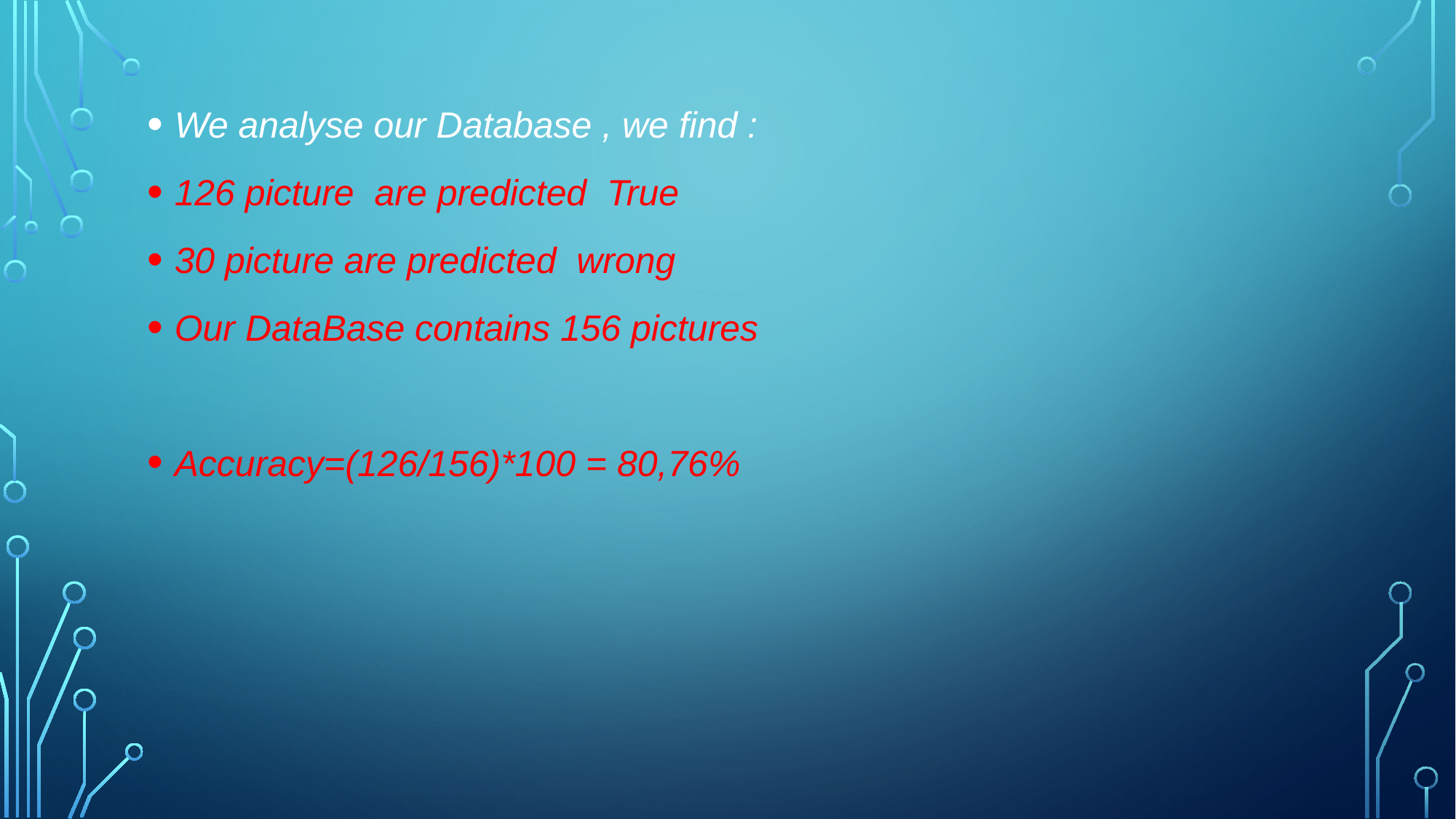

We analyse our Database , we find :
126 picture  are predicted  True
30 picture are predicted  wrong
Our DataBase contains 156 pictures

Accuracy=(126/156)*100 = 80,76%